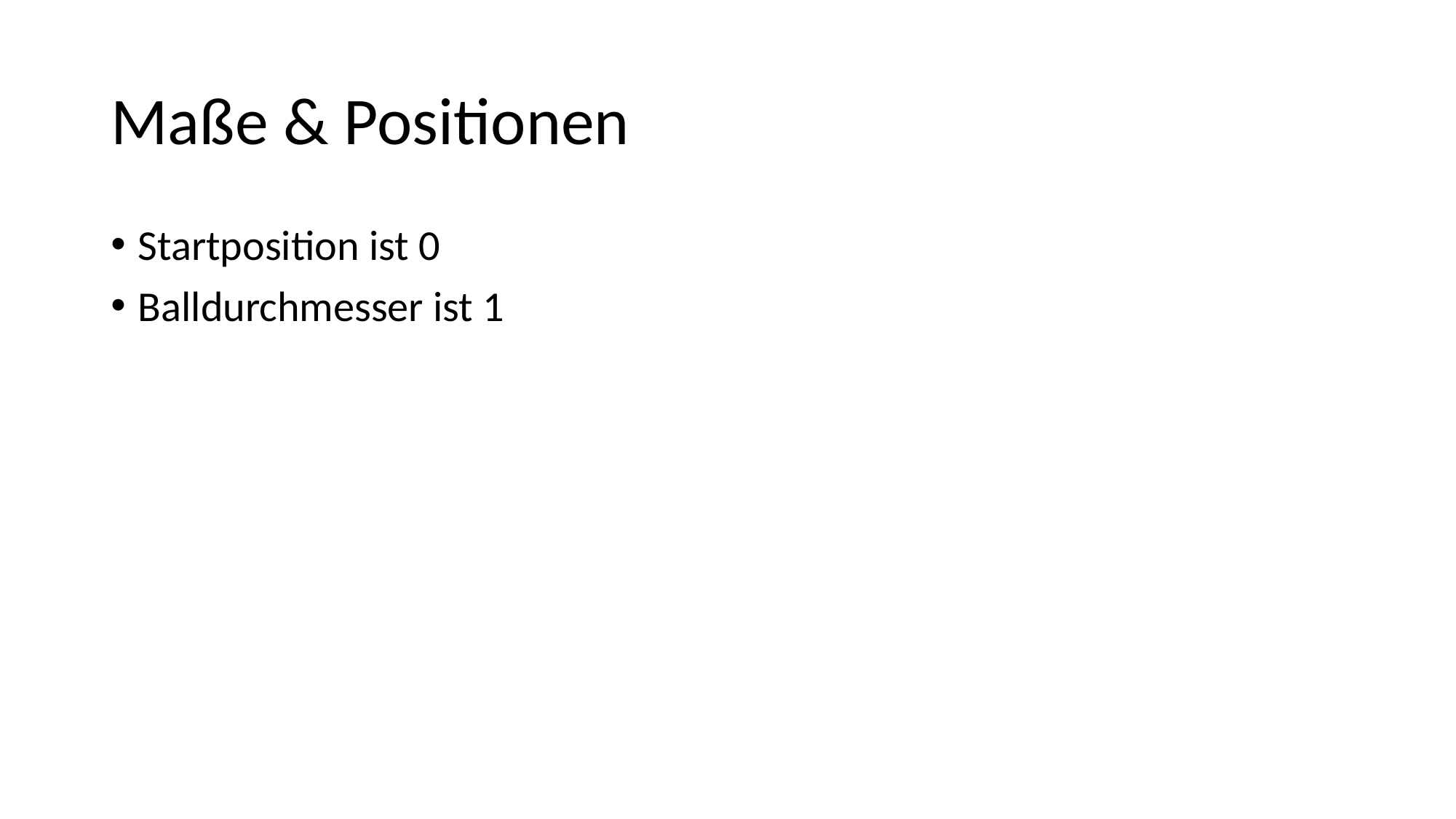

# Maße & Positionen
Startposition ist 0
Balldurchmesser ist 1